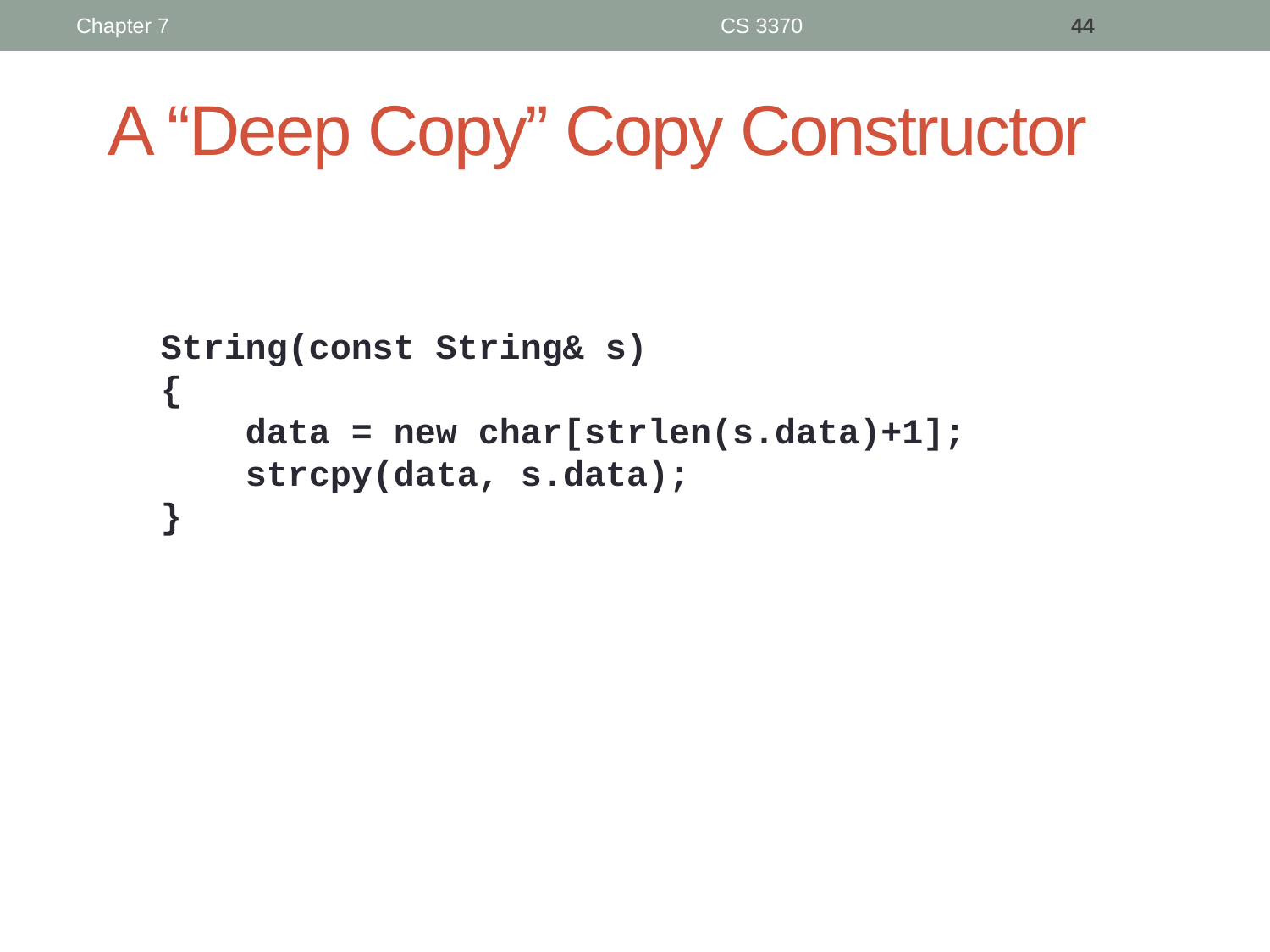

Chapter 7
CS 3370
44
# A “Deep Copy” Copy Constructor
String(const String& s)
{
    data = new char[strlen(s.data)+1];
    strcpy(data, s.data);
}